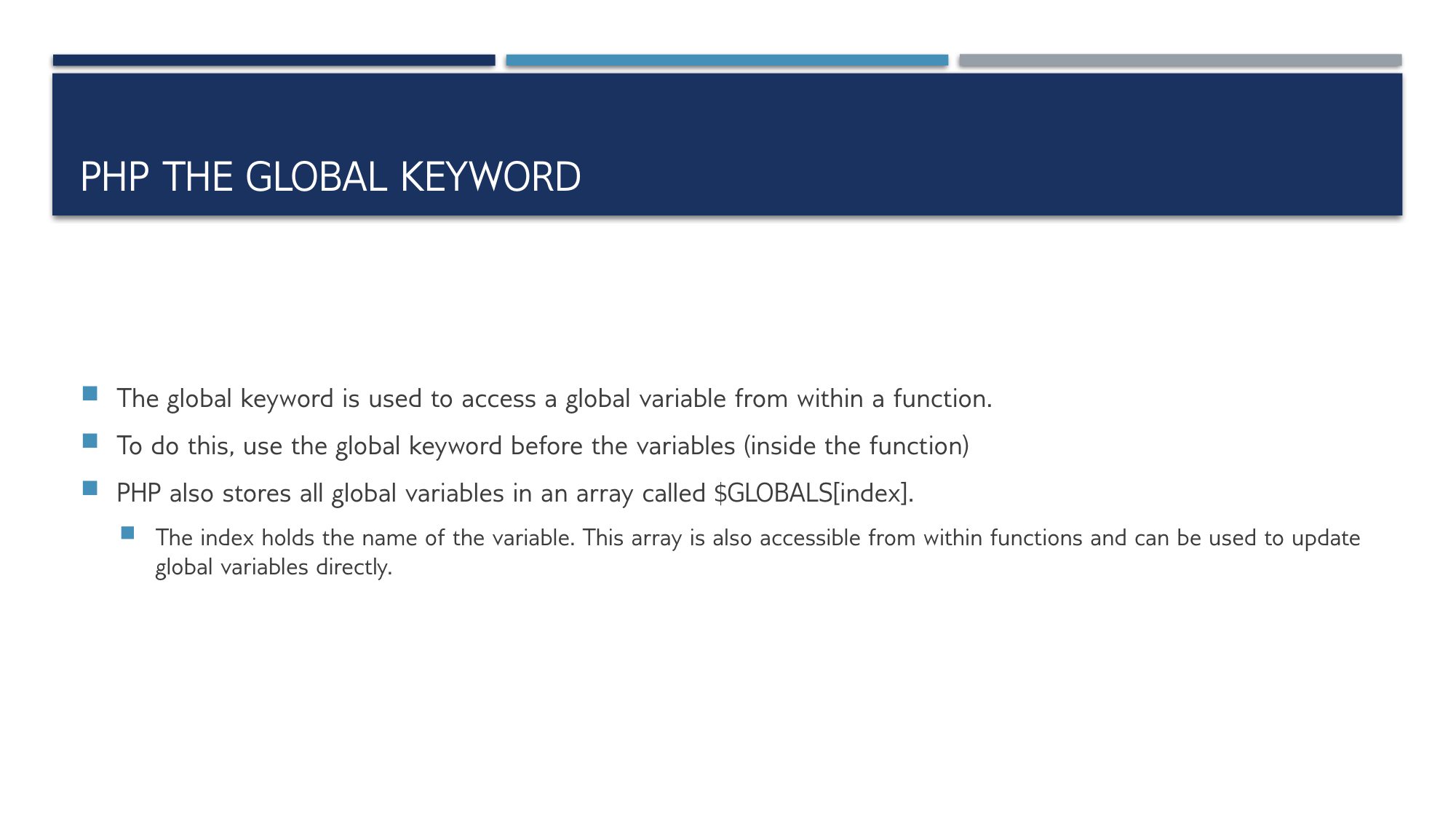

# PHP The global Keyword
The global keyword is used to access a global variable from within a function.
To do this, use the global keyword before the variables (inside the function)
PHP also stores all global variables in an array called $GLOBALS[index].
The index holds the name of the variable. This array is also accessible from within functions and can be used to update global variables directly.